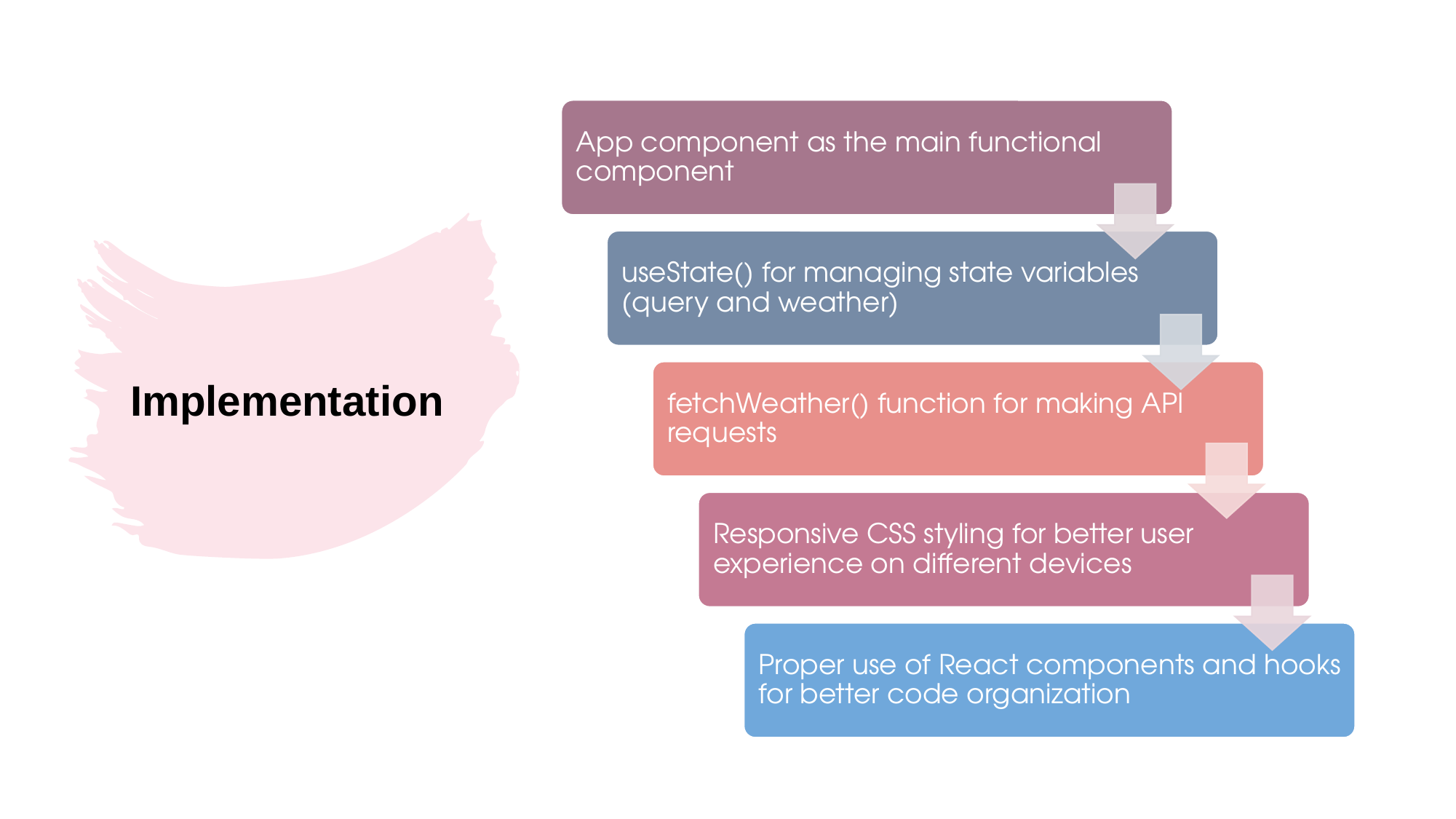

App component as the main functional component
useState() for managing state variables (query and weather)
fetchWeather() function for making API requests
Responsive CSS styling for better user experience on different devices
Proper use of React components and hooks for better code organization

# Implementation